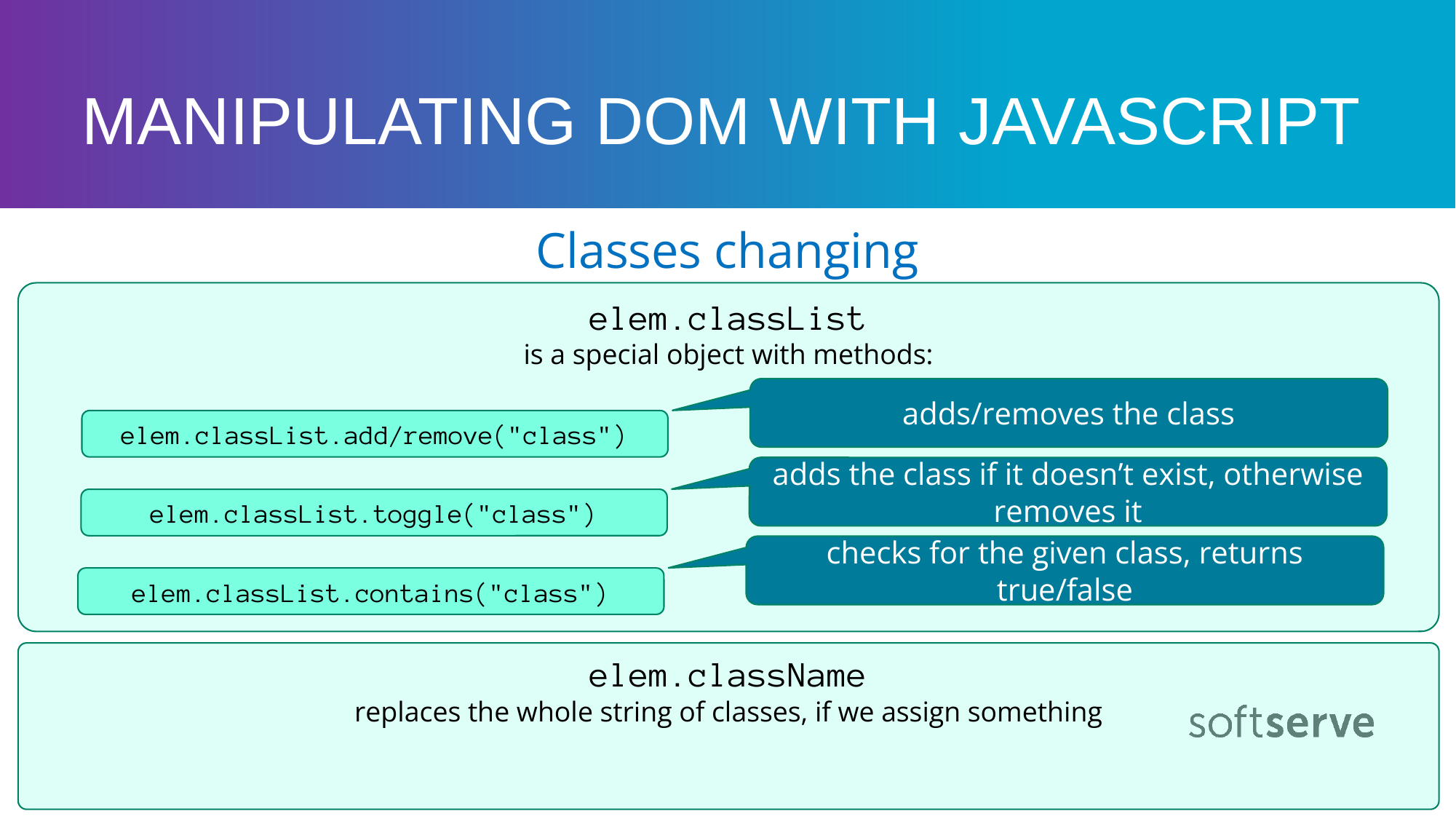

# MANIPULATING DOM WITH JAVASCRIPT
Classes changing
elem.classList
is a special object with methods:

adds/removes the class
elem.classList.add/remove("class")
adds the class if it doesn’t exist, otherwise removes it
elem.classList.toggle("class")
checks for the given class, returns true/false
elem.classList.contains("class")
elem.className
replaces the whole string of classes, if we assign something